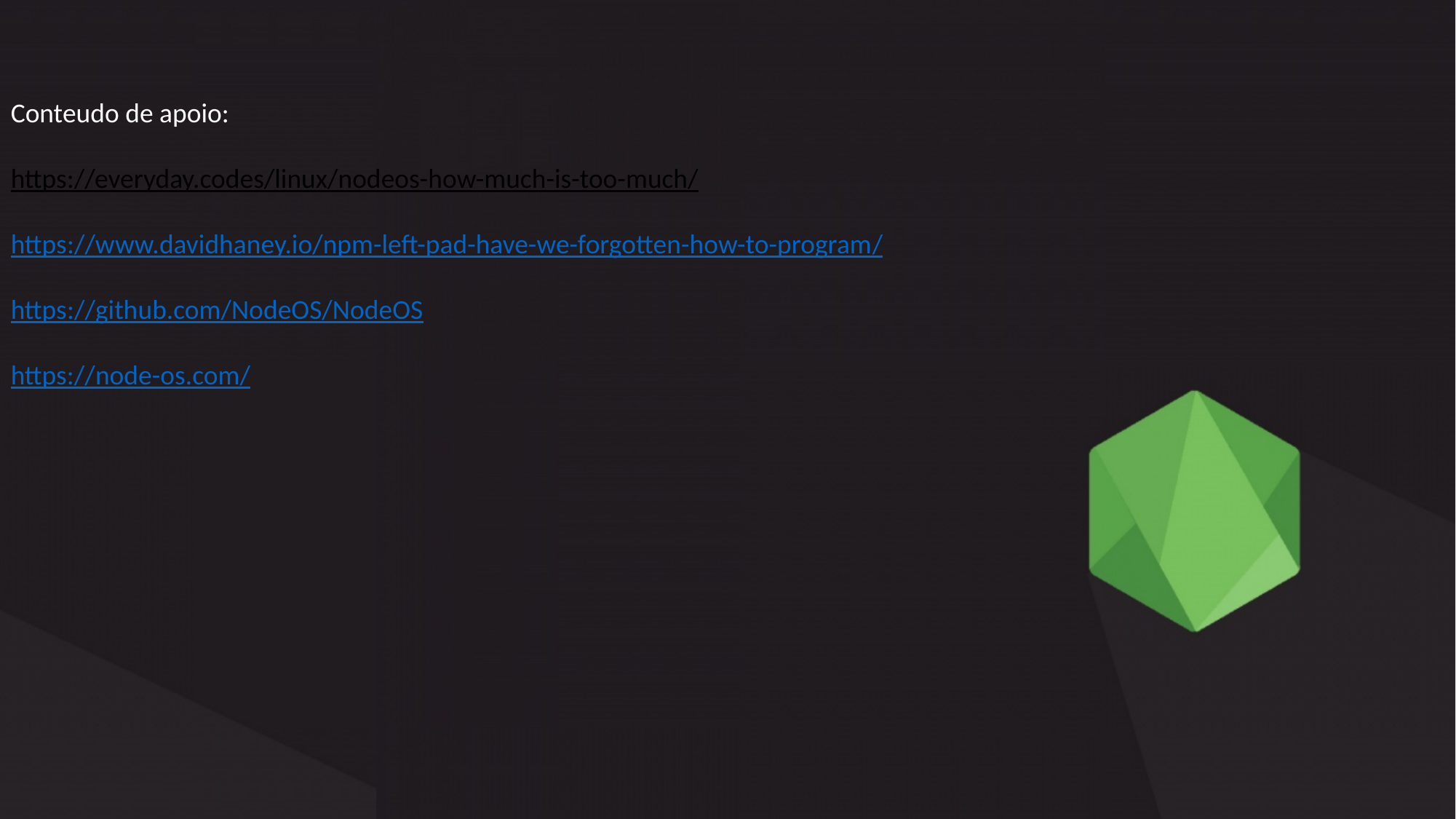

Conteudo de apoio:

https://everyday.codes/linux/nodeos-how-much-is-too-much/
https://www.davidhaney.io/npm-left-pad-have-we-forgotten-how-to-program/

https://github.com/NodeOS/NodeOS

https://node-os.com/